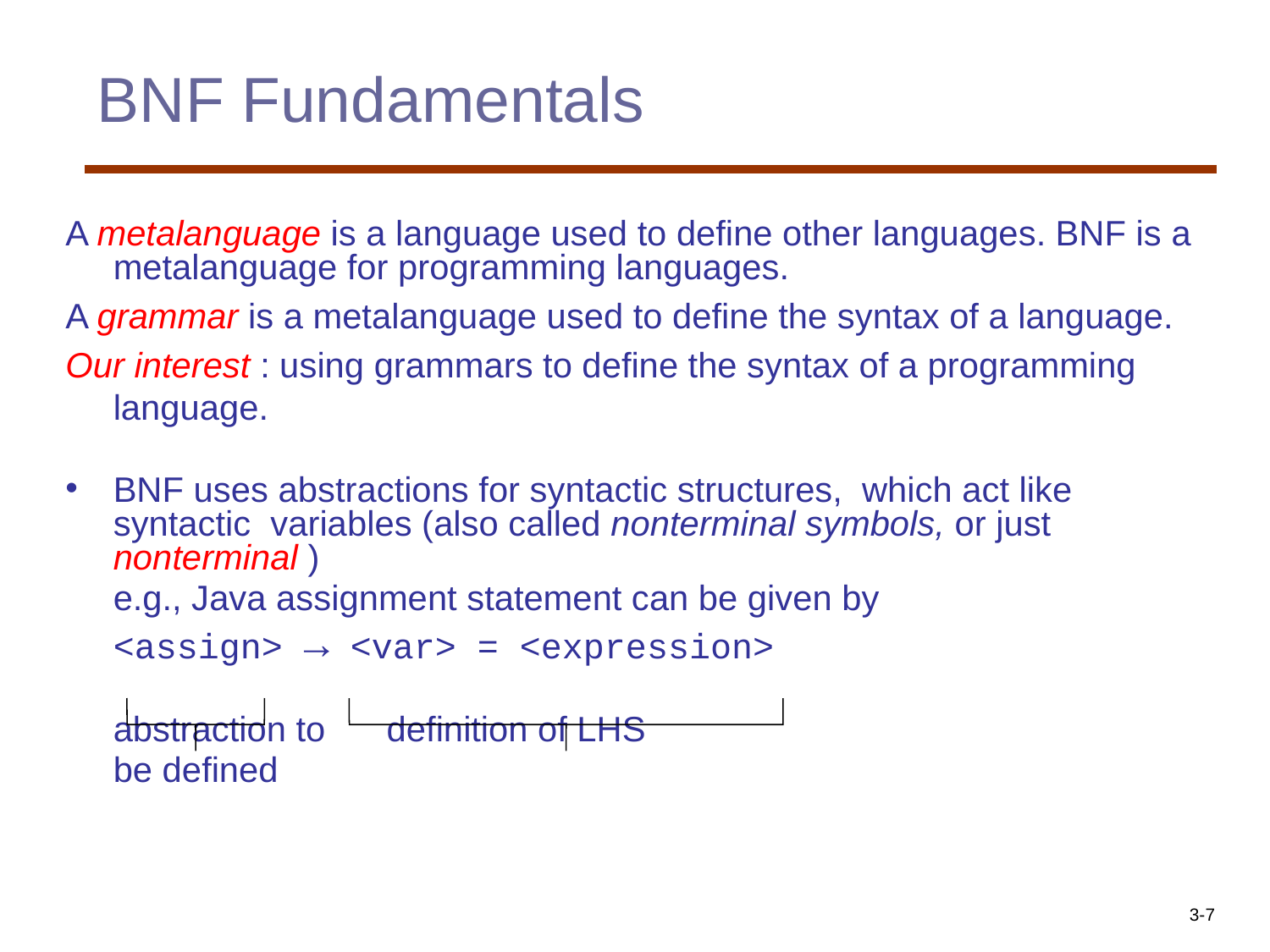

# BNF Fundamentals

A metalanguage is a language used to define other languages. BNF is a metalanguage for programming languages.
A grammar is a metalanguage used to define the syntax of a language.
Our interest : using grammars to define the syntax of a programming language.

BNF uses abstractions for syntactic structures,  which act like  syntactic  variables (also called nonterminal symbols, or just nonterminal )
	e.g., Java assignment statement can be given by
	<assign> → <var> = <expression>

	abstraction to 	  definition of LHS
	be defined

3-7